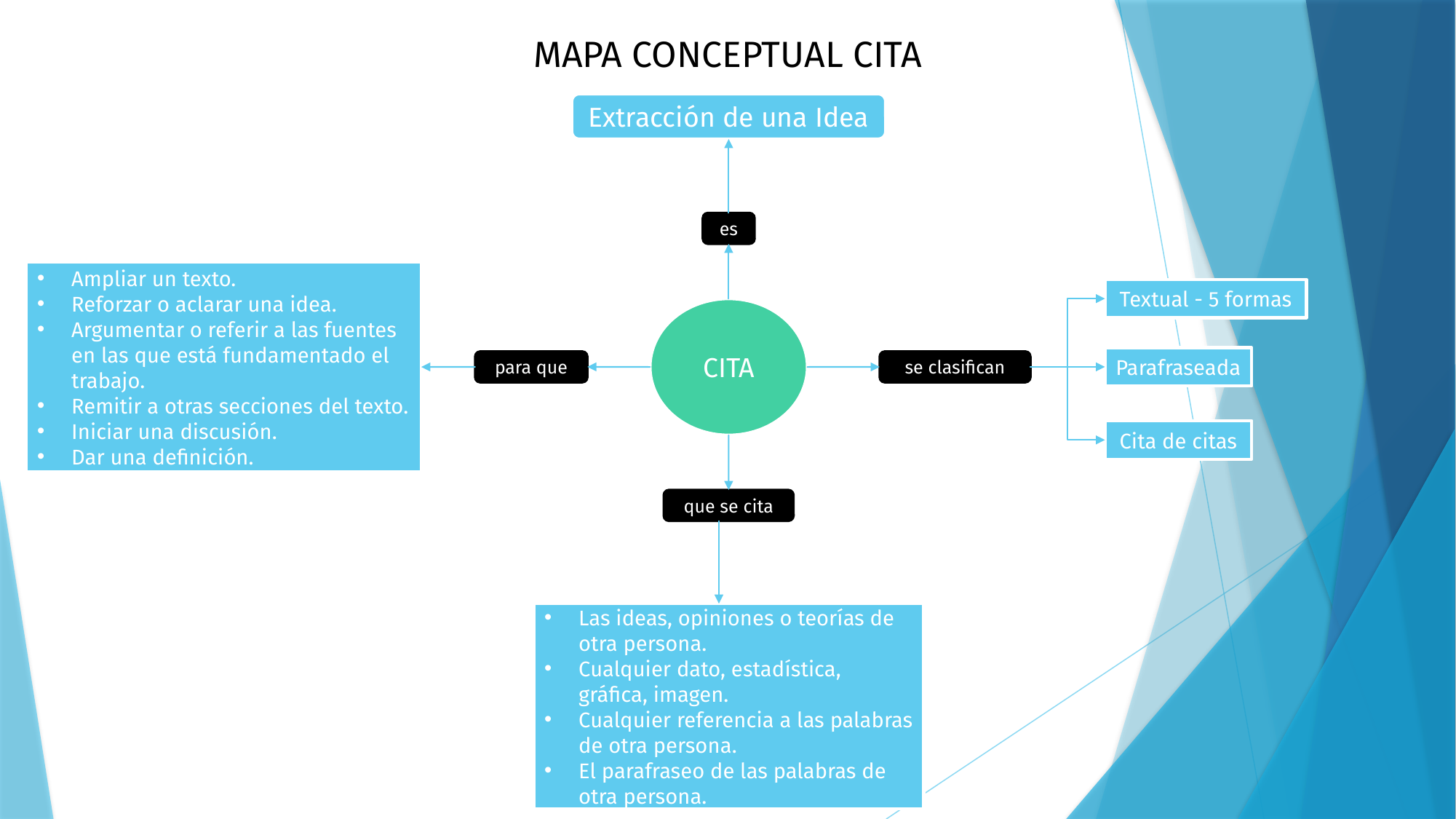

MAPA CONCEPTUAL CITA
Extracción de una Idea
es
Ampliar un texto.
Reforzar o aclarar una idea.
Argumentar o referir a las fuentes en las que está fundamentado el trabajo.
Remitir a otras secciones del texto.
Iniciar una discusión.
Dar una definición.
Textual - 5 formas
CITA
Parafraseada
se clasifican
para que
Cita de citas
que se cita
Las ideas, opiniones o teorías de otra persona.
Cualquier dato, estadística, gráfica, imagen.
Cualquier referencia a las palabras de otra persona.
El parafraseo de las palabras de otra persona.